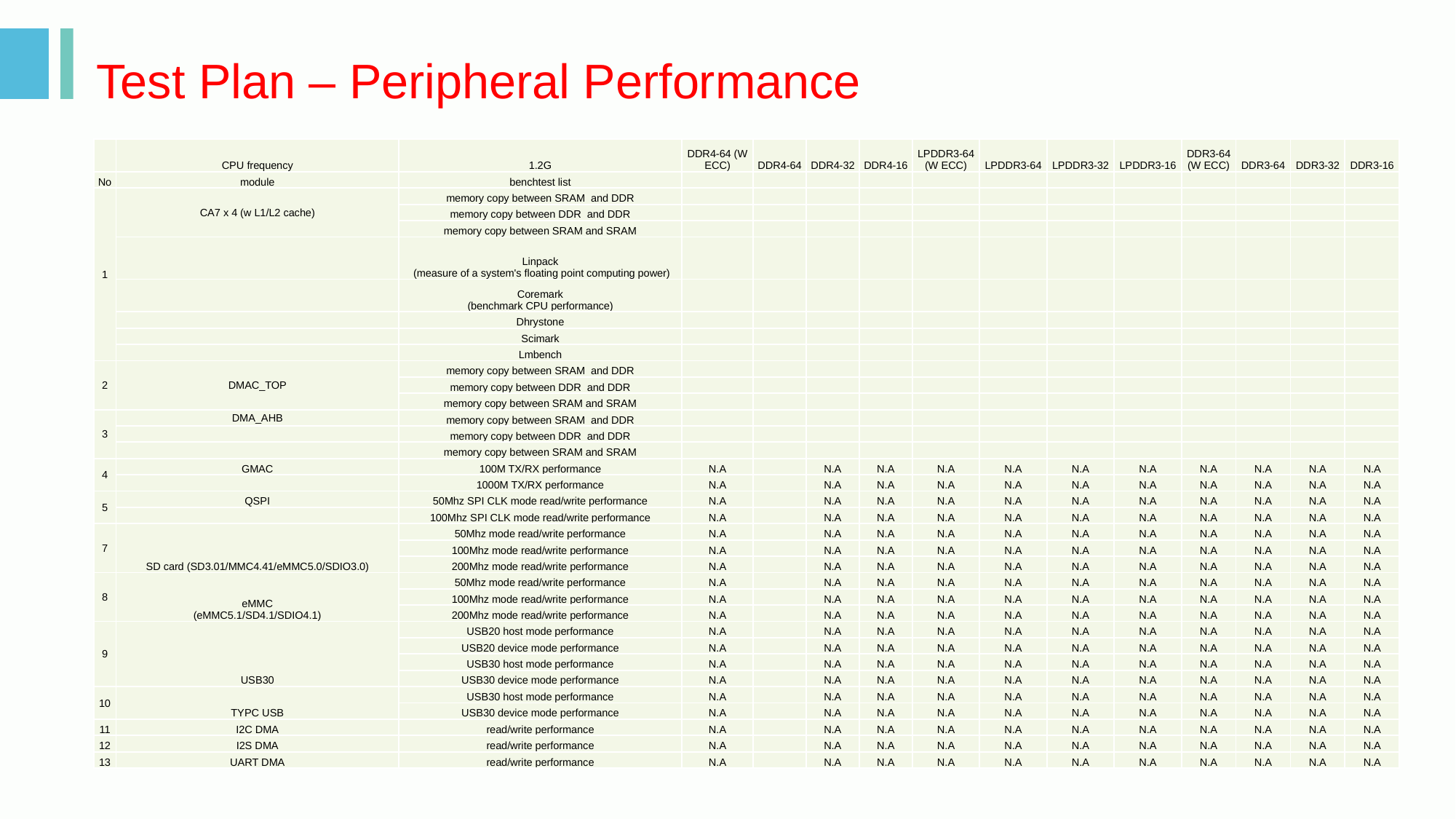

# Test Plan – Peripheral Performance
|  | CPU frequency | 1.2G | DDR4-64 (W ECC) | DDR4-64 | DDR4-32 | DDR4-16 | LPDDR3-64 (W ECC) | LPDDR3-64 | LPDDR3-32 | LPDDR3-16 | DDR3-64 (W ECC) | DDR3-64 | DDR3-32 | DDR3-16 |
| --- | --- | --- | --- | --- | --- | --- | --- | --- | --- | --- | --- | --- | --- | --- |
| No | module | benchtest list |  |  |  |  |  |  |  |  |  |  |  |  |
| 1 | CA7 x 4 (w L1/L2 cache) | memory copy between SRAM and DDR |  |  |  |  |  |  |  |  |  |  |  |  |
|  |  | memory copy between DDR and DDR |  |  |  |  |  |  |  |  |  |  |  |  |
|  |  | memory copy between SRAM and SRAM |  |  |  |  |  |  |  |  |  |  |  |  |
|  |  | Linpack (measure of a system's floating point computing power) |  |  |  |  |  |  |  |  |  |  |  |  |
|  |  | Coremark (benchmark CPU performance) |  |  |  |  |  |  |  |  |  |  |  |  |
|  |  | Dhrystone |  |  |  |  |  |  |  |  |  |  |  |  |
|  |  | Scimark |  |  |  |  |  |  |  |  |  |  |  |  |
|  |  | Lmbench |  |  |  |  |  |  |  |  |  |  |  |  |
| 2 | DMAC\_TOP | memory copy between SRAM and DDR |  |  |  |  |  |  |  |  |  |  |  |  |
|  |  | memory copy between DDR and DDR |  |  |  |  |  |  |  |  |  |  |  |  |
|  |  | memory copy between SRAM and SRAM |  |  |  |  |  |  |  |  |  |  |  |  |
| 3 | DMA\_AHB | memory copy between SRAM and DDR |  |  |  |  |  |  |  |  |  |  |  |  |
|  |  | memory copy between DDR and DDR |  |  |  |  |  |  |  |  |  |  |  |  |
|  |  | memory copy between SRAM and SRAM |  |  |  |  |  |  |  |  |  |  |  |  |
| 4 | GMAC | 100M TX/RX performance | N.A |  | N.A | N.A | N.A | N.A | N.A | N.A | N.A | N.A | N.A | N.A |
|  |  | 1000M TX/RX performance | N.A |  | N.A | N.A | N.A | N.A | N.A | N.A | N.A | N.A | N.A | N.A |
| 5 | QSPI | 50Mhz SPI CLK mode read/write performance | N.A |  | N.A | N.A | N.A | N.A | N.A | N.A | N.A | N.A | N.A | N.A |
|  |  | 100Mhz SPI CLK mode read/write performance | N.A |  | N.A | N.A | N.A | N.A | N.A | N.A | N.A | N.A | N.A | N.A |
| 7 | SD card (SD3.01/MMC4.41/eMMC5.0/SDIO3.0) | 50Mhz mode read/write performance | N.A |  | N.A | N.A | N.A | N.A | N.A | N.A | N.A | N.A | N.A | N.A |
|  |  | 100Mhz mode read/write performance | N.A |  | N.A | N.A | N.A | N.A | N.A | N.A | N.A | N.A | N.A | N.A |
|  |  | 200Mhz mode read/write performance | N.A |  | N.A | N.A | N.A | N.A | N.A | N.A | N.A | N.A | N.A | N.A |
| 8 | eMMC (eMMC5.1/SD4.1/SDIO4.1) | 50Mhz mode read/write performance | N.A |  | N.A | N.A | N.A | N.A | N.A | N.A | N.A | N.A | N.A | N.A |
|  |  | 100Mhz mode read/write performance | N.A |  | N.A | N.A | N.A | N.A | N.A | N.A | N.A | N.A | N.A | N.A |
|  |  | 200Mhz mode read/write performance | N.A |  | N.A | N.A | N.A | N.A | N.A | N.A | N.A | N.A | N.A | N.A |
| 9 | USB30 | USB20 host mode performance | N.A |  | N.A | N.A | N.A | N.A | N.A | N.A | N.A | N.A | N.A | N.A |
|  |  | USB20 device mode performance | N.A |  | N.A | N.A | N.A | N.A | N.A | N.A | N.A | N.A | N.A | N.A |
|  |  | USB30 host mode performance | N.A |  | N.A | N.A | N.A | N.A | N.A | N.A | N.A | N.A | N.A | N.A |
|  |  | USB30 device mode performance | N.A |  | N.A | N.A | N.A | N.A | N.A | N.A | N.A | N.A | N.A | N.A |
| 10 | TYPC USB | USB30 host mode performance | N.A |  | N.A | N.A | N.A | N.A | N.A | N.A | N.A | N.A | N.A | N.A |
|  |  | USB30 device mode performance | N.A |  | N.A | N.A | N.A | N.A | N.A | N.A | N.A | N.A | N.A | N.A |
| 11 | I2C DMA | read/write performance | N.A |  | N.A | N.A | N.A | N.A | N.A | N.A | N.A | N.A | N.A | N.A |
| 12 | I2S DMA | read/write performance | N.A |  | N.A | N.A | N.A | N.A | N.A | N.A | N.A | N.A | N.A | N.A |
| 13 | UART DMA | read/write performance | N.A |  | N.A | N.A | N.A | N.A | N.A | N.A | N.A | N.A | N.A | N.A |